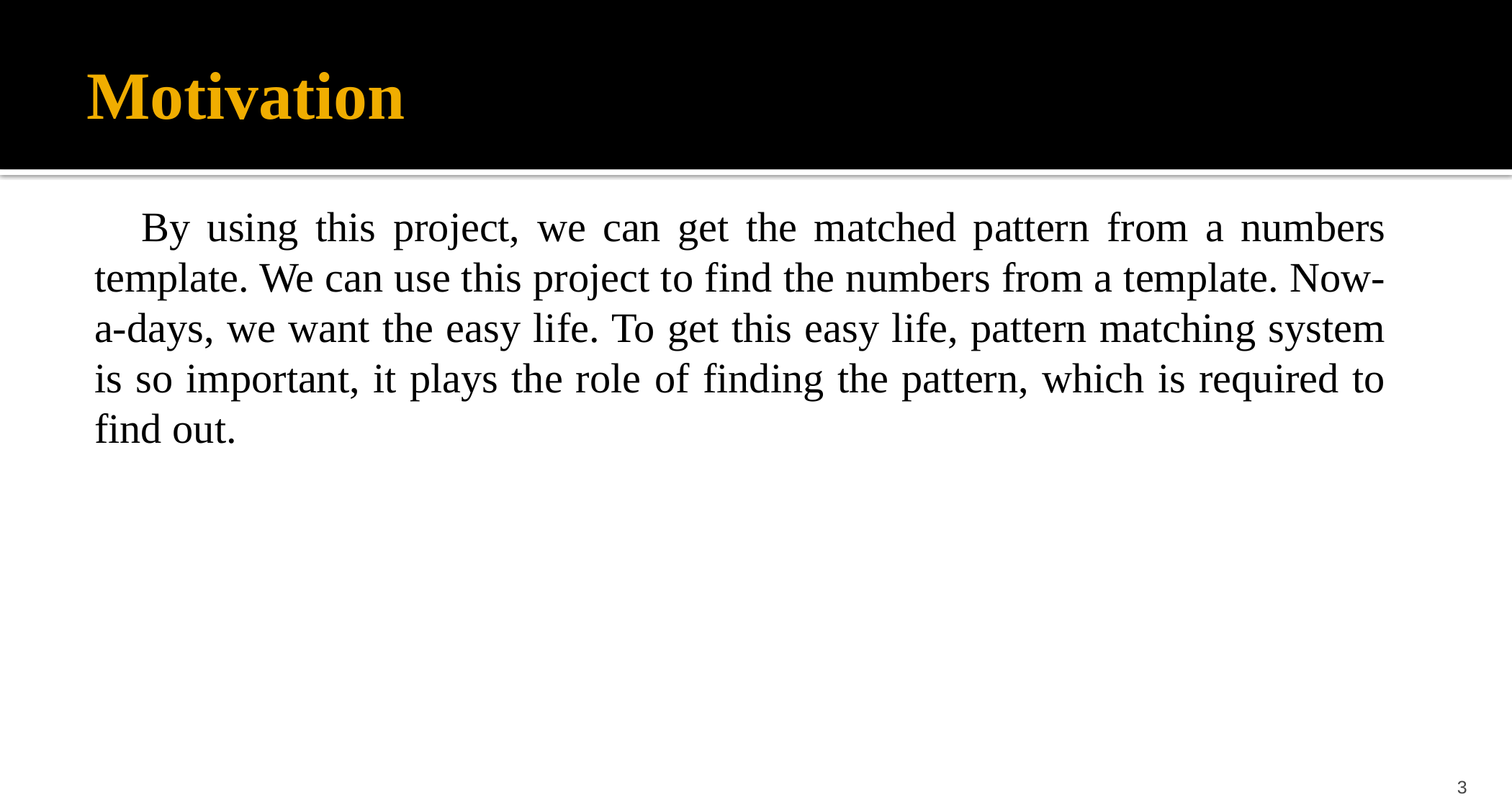

# Motivation
     By using this project, we can get the matched pattern from a numbers template. We can use this project to find the numbers from a template. Now-a-days, we want the easy life. To get this easy life, pattern matching system is so important, it plays the role of finding the pattern, which is required to find out.
3